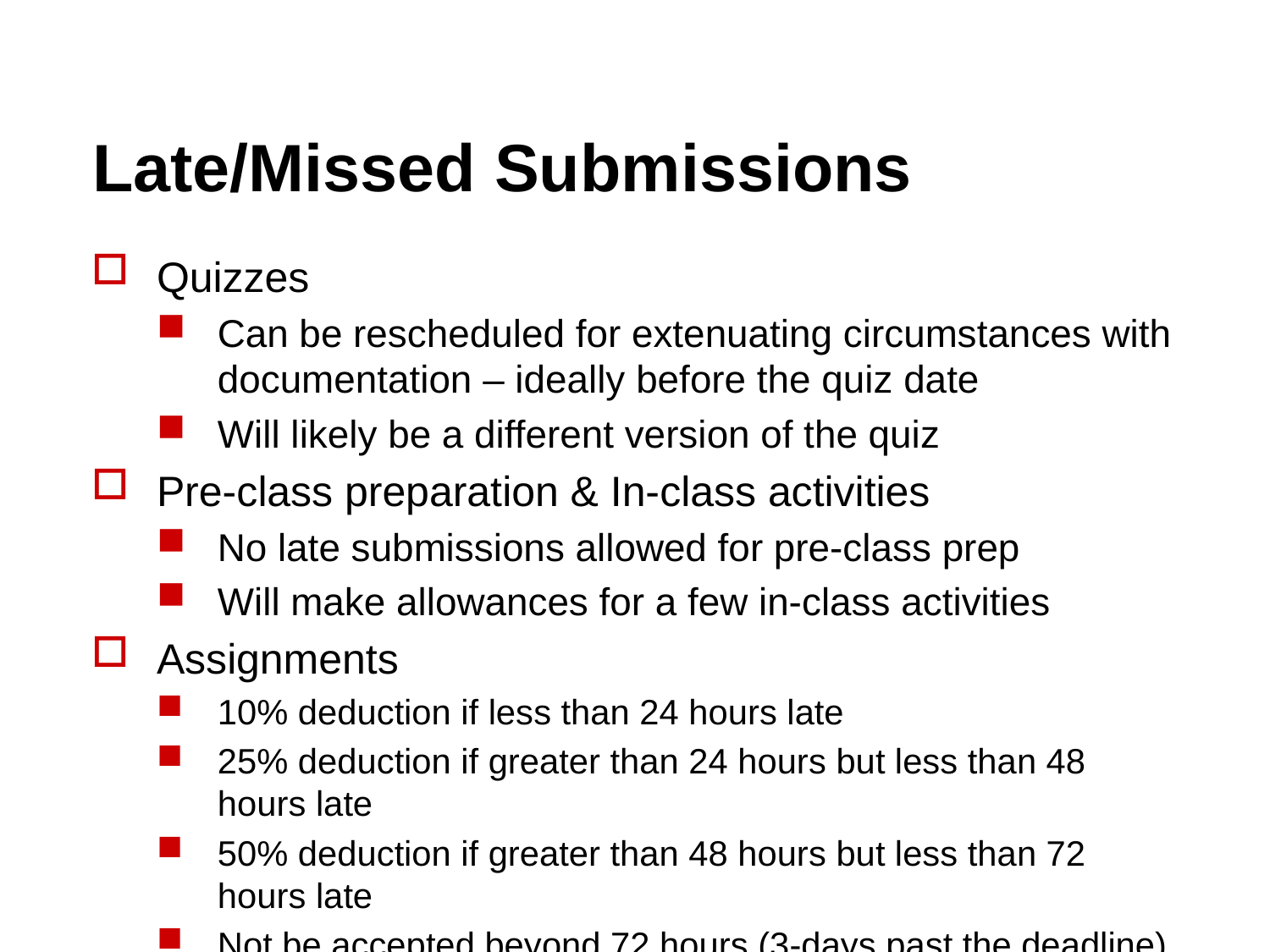

# Late/Missed Submissions
Quizzes
Can be rescheduled for extenuating circumstances with documentation – ideally before the quiz date
Will likely be a different version of the quiz
Pre-class preparation & In-class activities
No late submissions allowed for pre-class prep
Will make allowances for a few in-class activities
Assignments
10% deduction if less than 24 hours late
25% deduction if greater than 24 hours but less than 48 hours late
50% deduction if greater than 48 hours but less than 72 hours late
Not be accepted beyond 72 hours (3-days past the deadline)